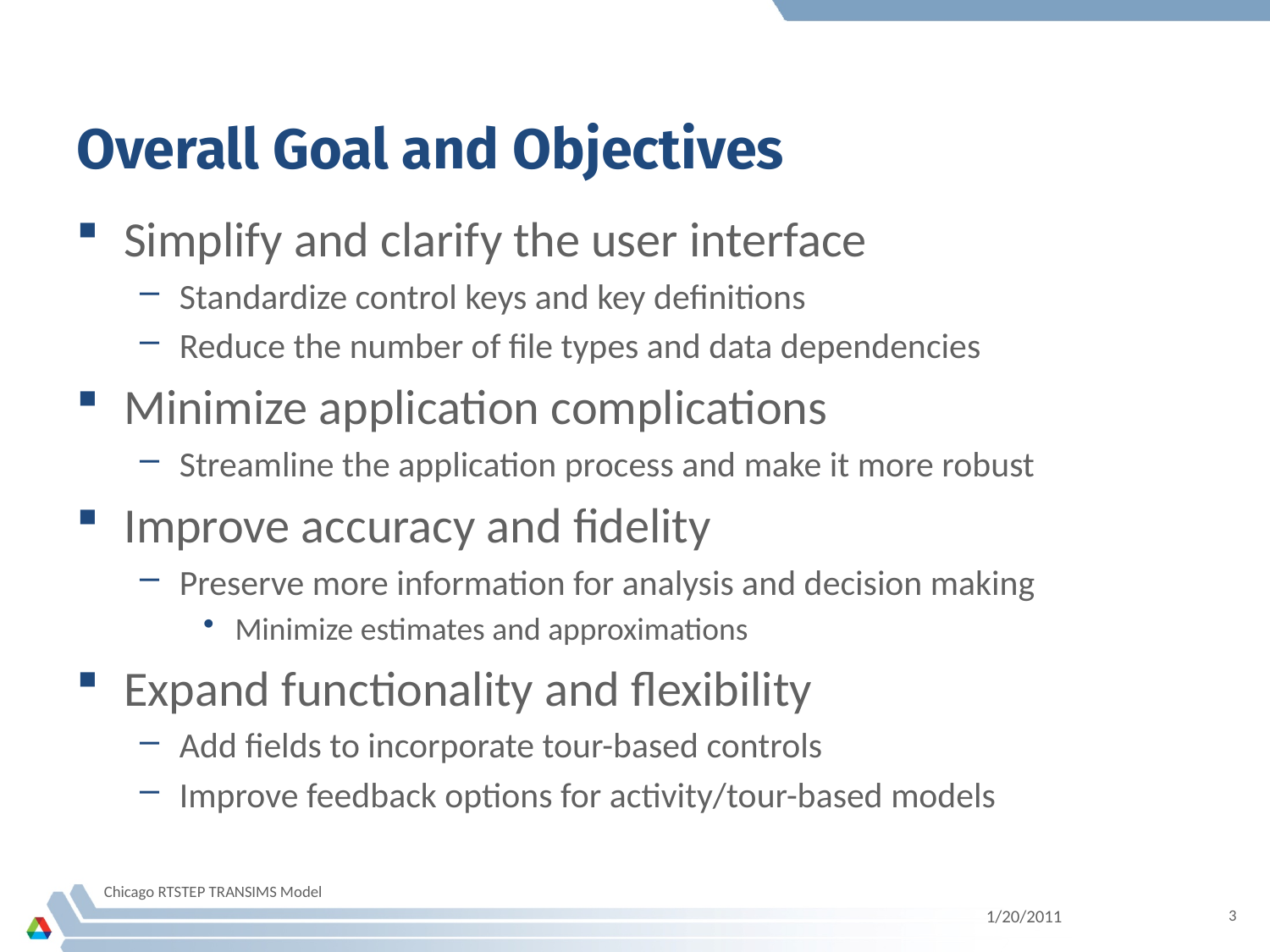

# Overall Goal and Objectives
Simplify and clarify the user interface
Standardize control keys and key definitions
Reduce the number of file types and data dependencies
Minimize application complications
Streamline the application process and make it more robust
Improve accuracy and fidelity
Preserve more information for analysis and decision making
Minimize estimates and approximations
Expand functionality and flexibility
Add fields to incorporate tour-based controls
Improve feedback options for activity/tour-based models

Chicago RTSTEP TRANSIMS Model
1/20/2011
3